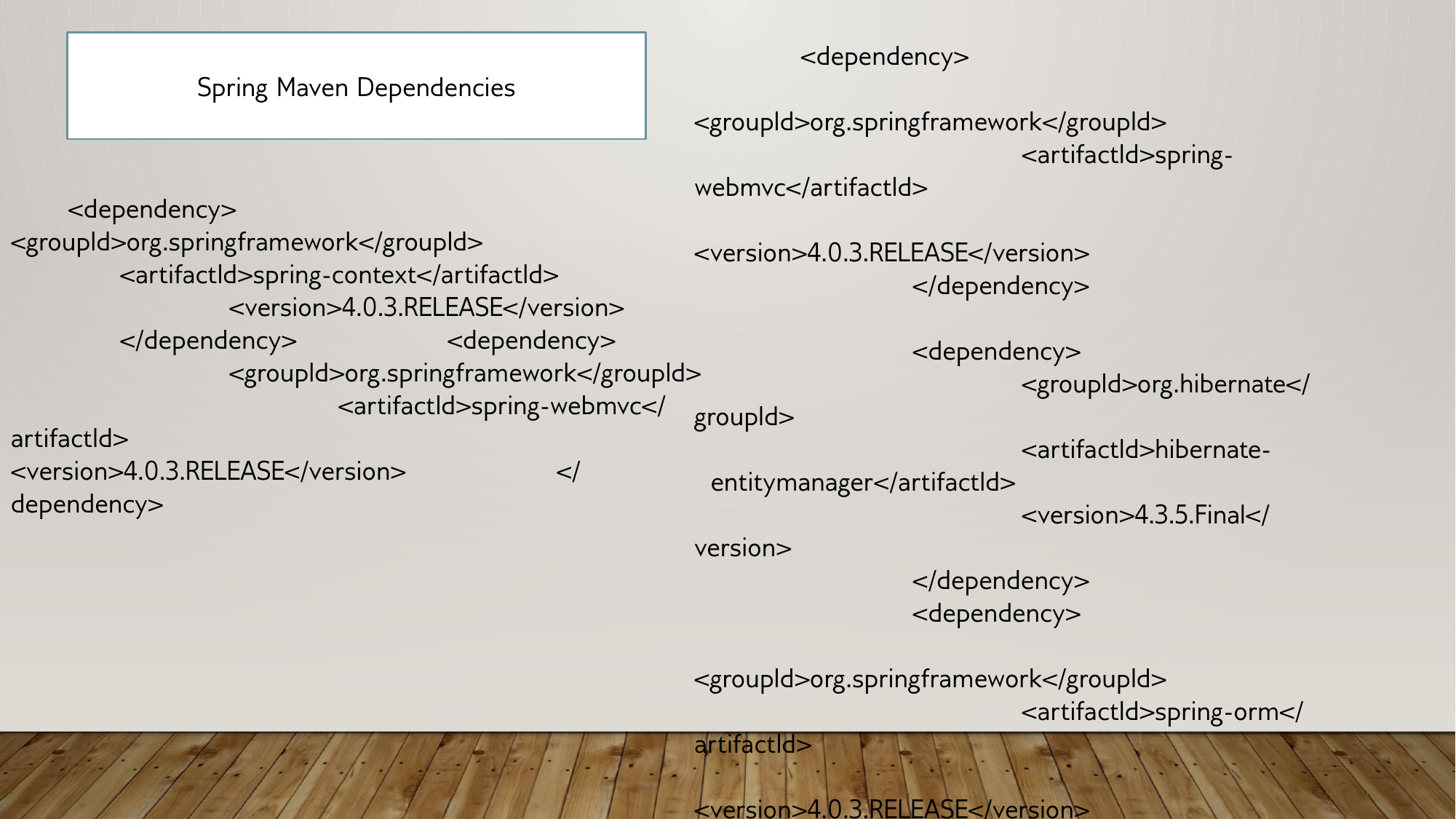

Spring Maven Dependencies
             <dependency>
			<groupId>org.springframework</groupId>
			<artifactId>spring-webmvc</artifactId>
			<version>4.0.3.RELEASE</version>
		</dependency>

		<dependency>
			<groupId>org.hibernate</groupId>
			<artifactId>hibernate-          entitymanager</artifactId>
			<version>4.3.5.Final</version>
		</dependency>
		<dependency>
			<groupId>org.springframework</groupId>
			<artifactId>spring-orm</artifactId>
			<version>4.0.3.RELEASE</version>
		</dependency>
       <dependency>			<groupId>org.springframework</groupId>			<artifactId>spring-context</artifactId>			<version>4.0.3.RELEASE</version>		</dependency>		<dependency>			<groupId>org.springframework</groupId>			<artifactId>spring-webmvc</artifactId>			<version>4.0.3.RELEASE</version>		</dependency>